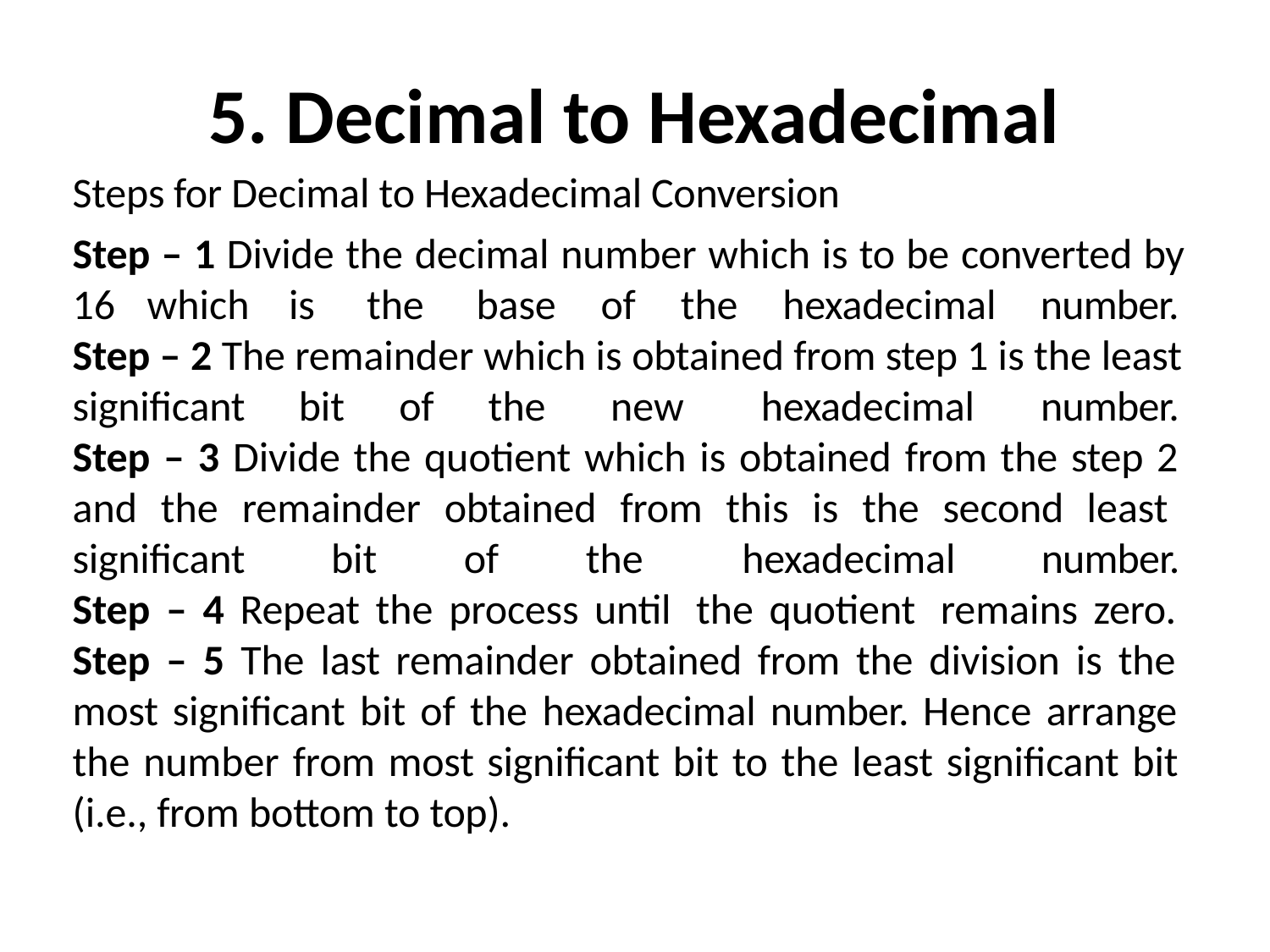

# 5. Decimal to Hexadecimal
Steps for Decimal to Hexadecimal Conversion
Step – 1 Divide the decimal number which is to be converted by
16 which   is    the    base  of  the  hexadecimal  number.  Step – 2 The remainder which is obtained from step 1 is the least  significant  bit  of  the     new      hexadecimal   number.  Step – 3 Divide the quotient which is obtained from the step 2  and the remainder obtained from this is the second least  significant    bit    of    the        hexadecimal    number.  Step – 4 Repeat the process until the quotient remains zero.  Step – 5 The last remainder obtained from the division is the  most significant bit of the hexadecimal number. Hence arrange  the number from most significant bit to the least significant bit  (i.e., from bottom to top).